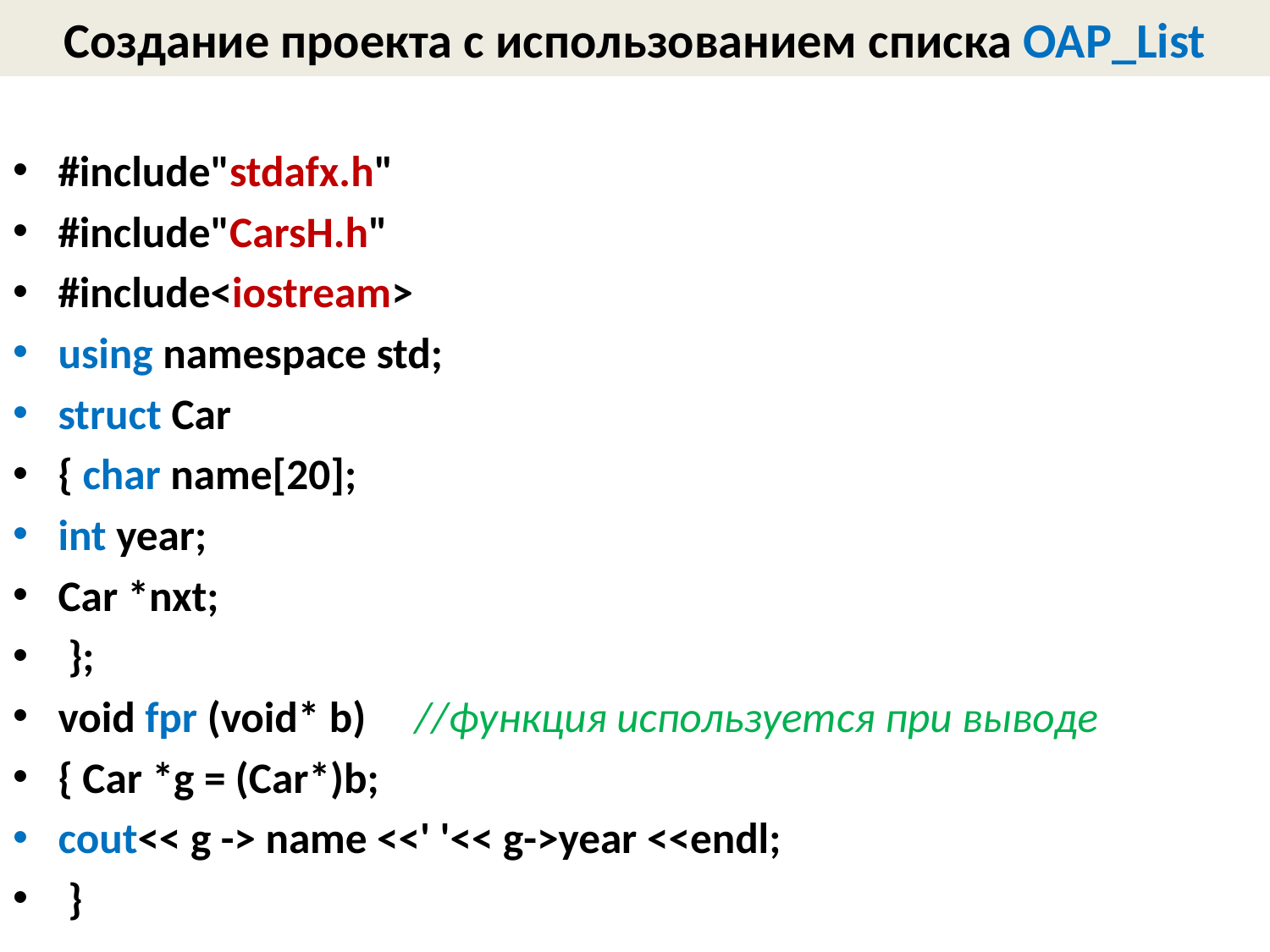

# Создание проекта с использованием списка OAP_List

#include"stdafx.h"
#include"CarsH.h"
#include<iostream>
using namespace std;
struct Car
{ char name[20];
int year;
Car *nxt;
 };
void fpr (void* b)     //функция используется при выводе
{ Car *g = (Car*)b;
cout<< g -> name <<' '<< g->year <<endl;
 }